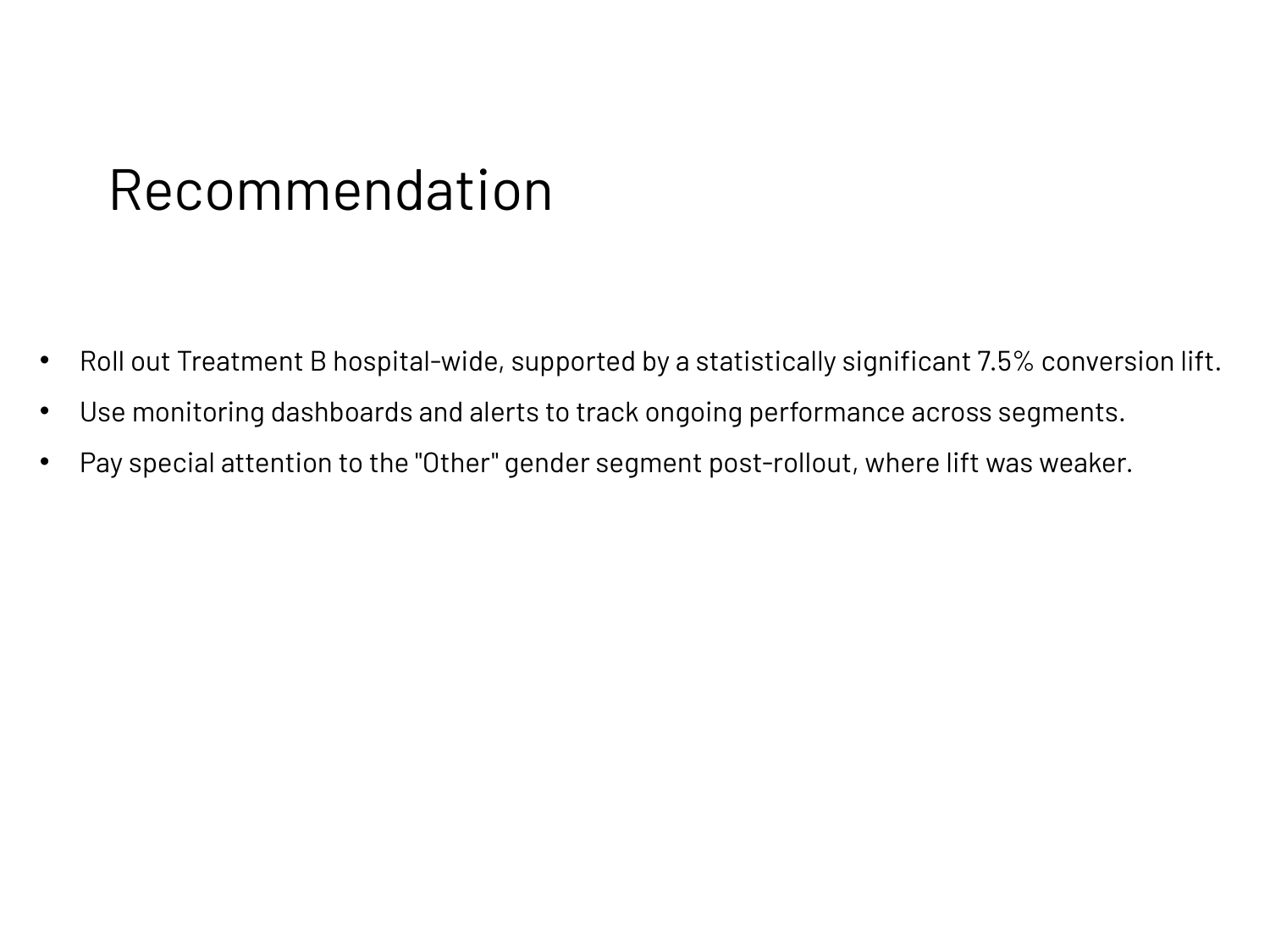

# Recommendation
Roll out Treatment B hospital-wide, supported by a statistically significant 7.5% conversion lift.
Use monitoring dashboards and alerts to track ongoing performance across segments.
Pay special attention to the "Other" gender segment post-rollout, where lift was weaker.